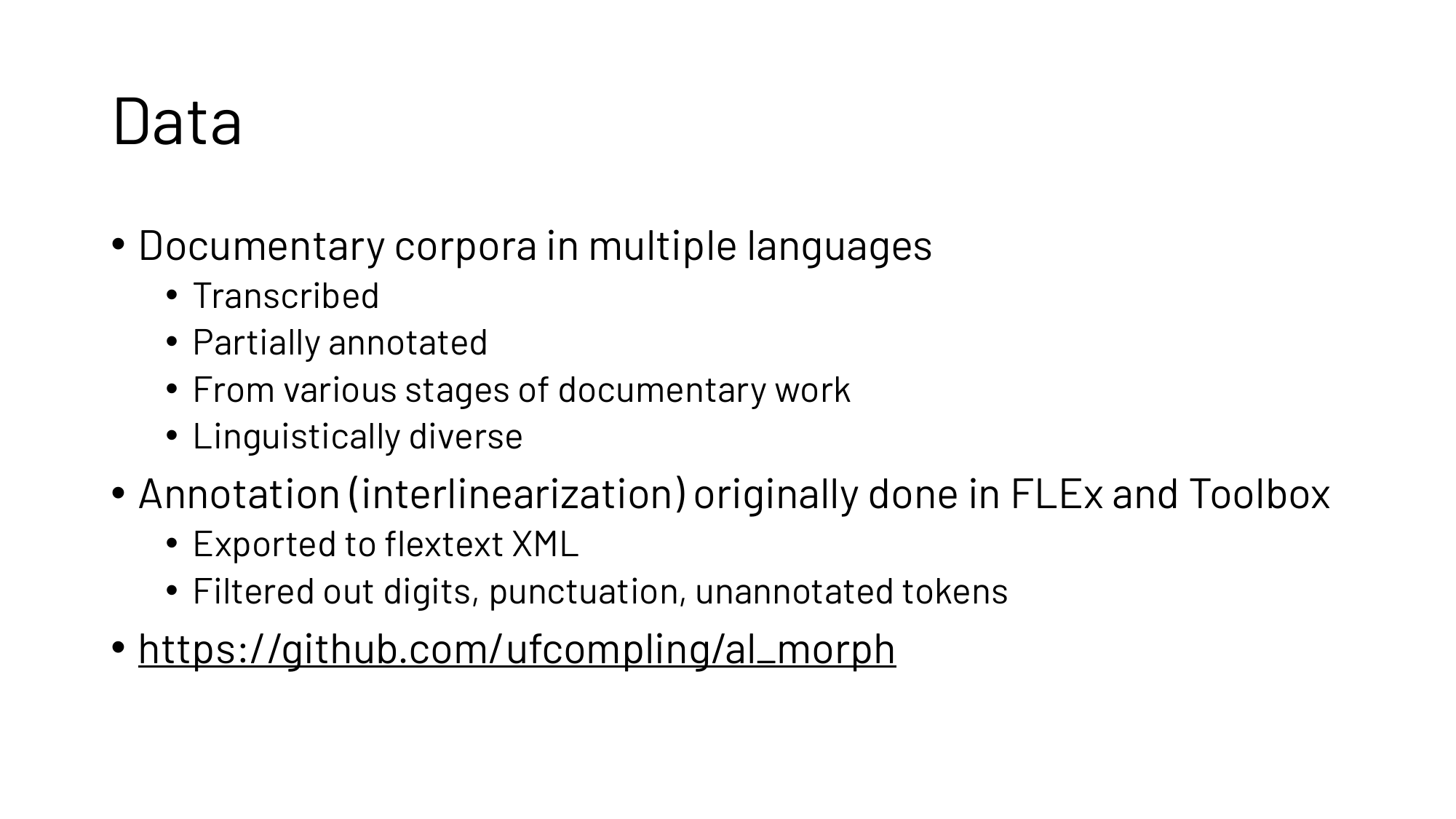

# Data
Documentary corpora in multiple languages
Transcribed
Partially annotated
From various stages of documentary work
Linguistically diverse
Annotation (interlinearization) originally done in FLEx and Toolbox
Exported to flextext XML
Filtered out digits, punctuation, unannotated tokens
https://github.com/ufcompling/al_morph